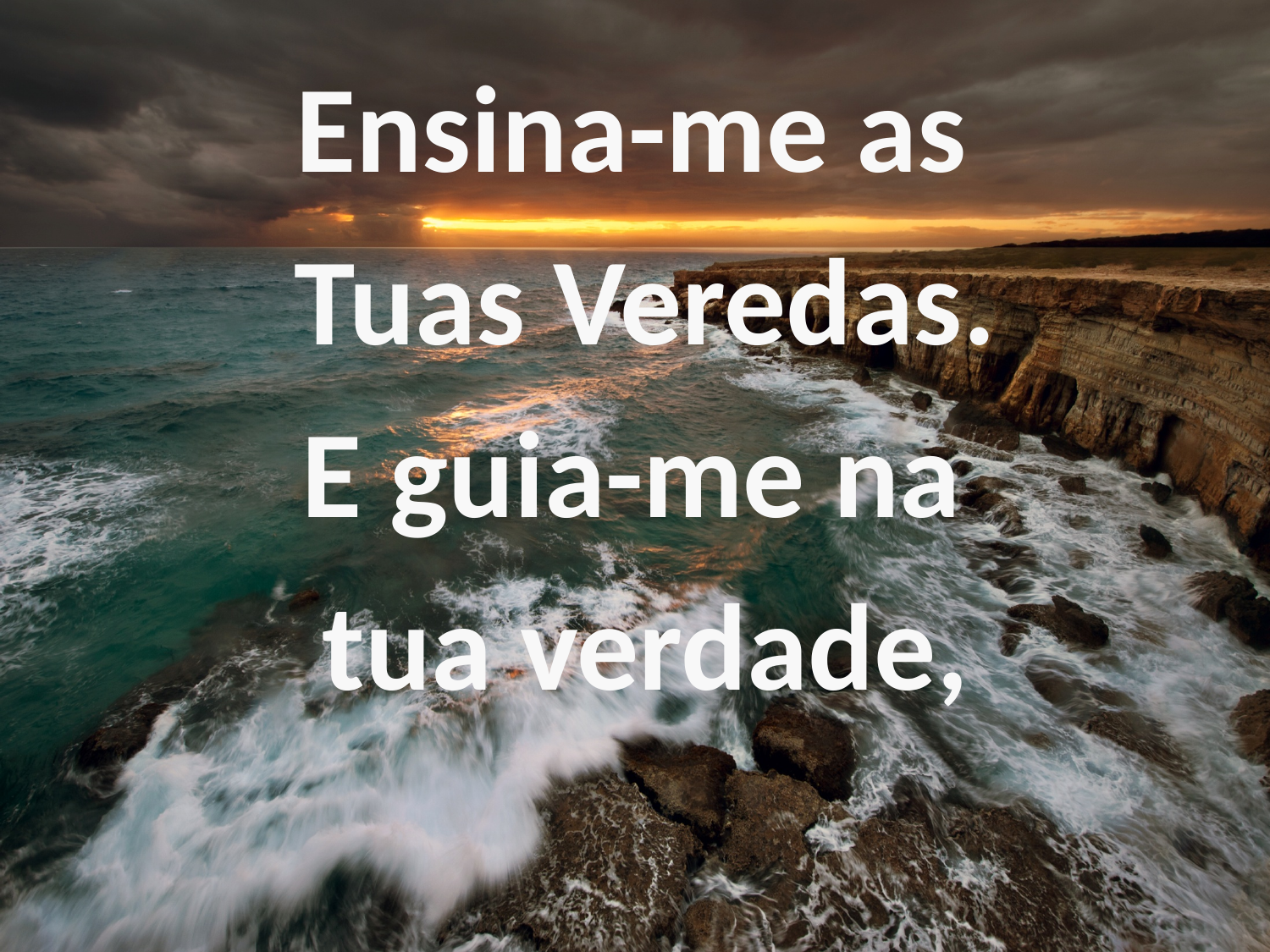

Ensina-me as
Tuas Veredas.
E guia-me na
tua verdade,